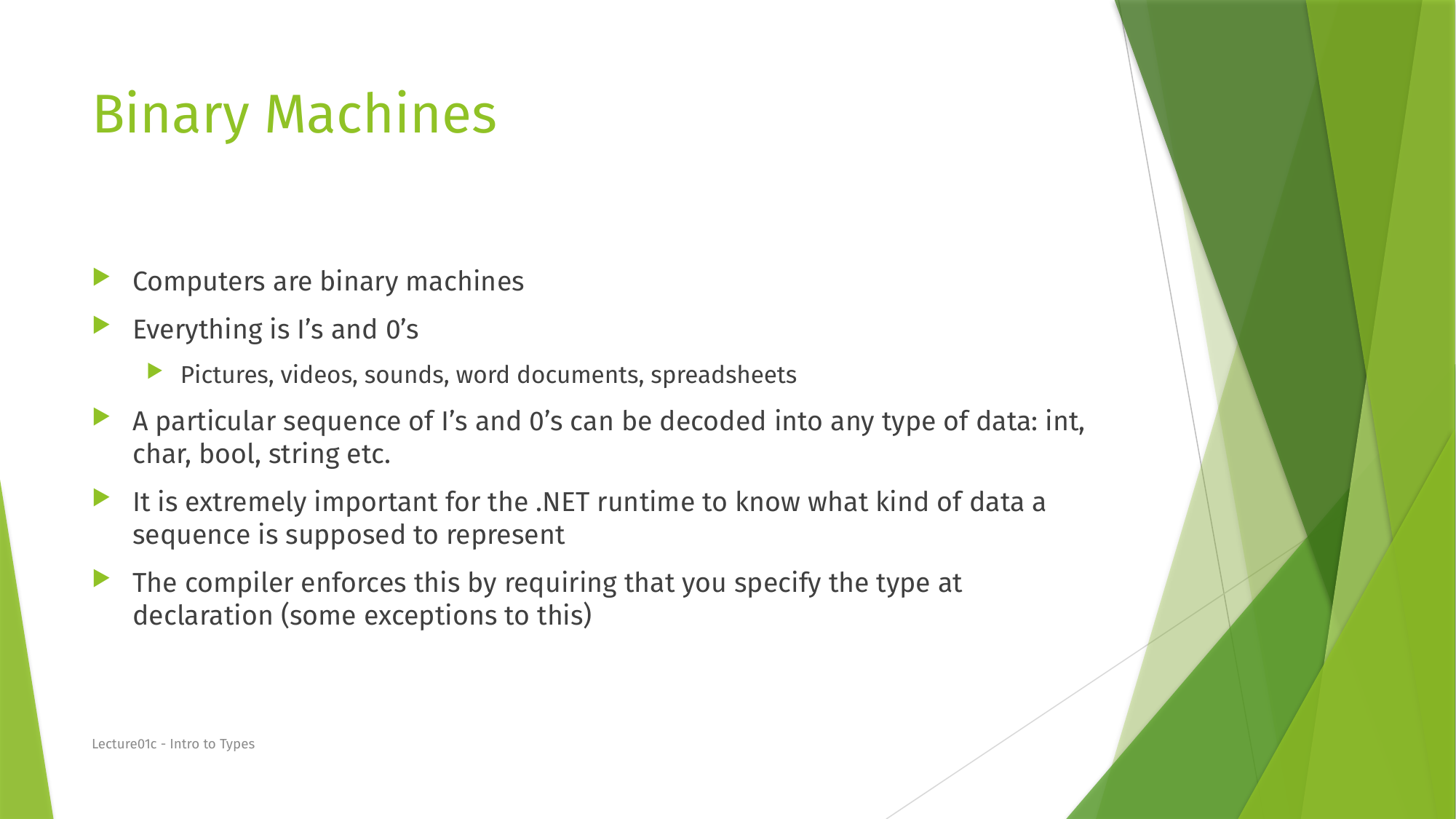

# Binary Machines
Computers are binary machines
Everything is I’s and 0’s
Pictures, videos, sounds, word documents, spreadsheets
A particular sequence of I’s and 0’s can be decoded into any type of data: int, char, bool, string etc.
It is extremely important for the .NET runtime to know what kind of data a sequence is supposed to represent
The compiler enforces this by requiring that you specify the type at declaration (some exceptions to this)
Lecture01c - Intro to Types